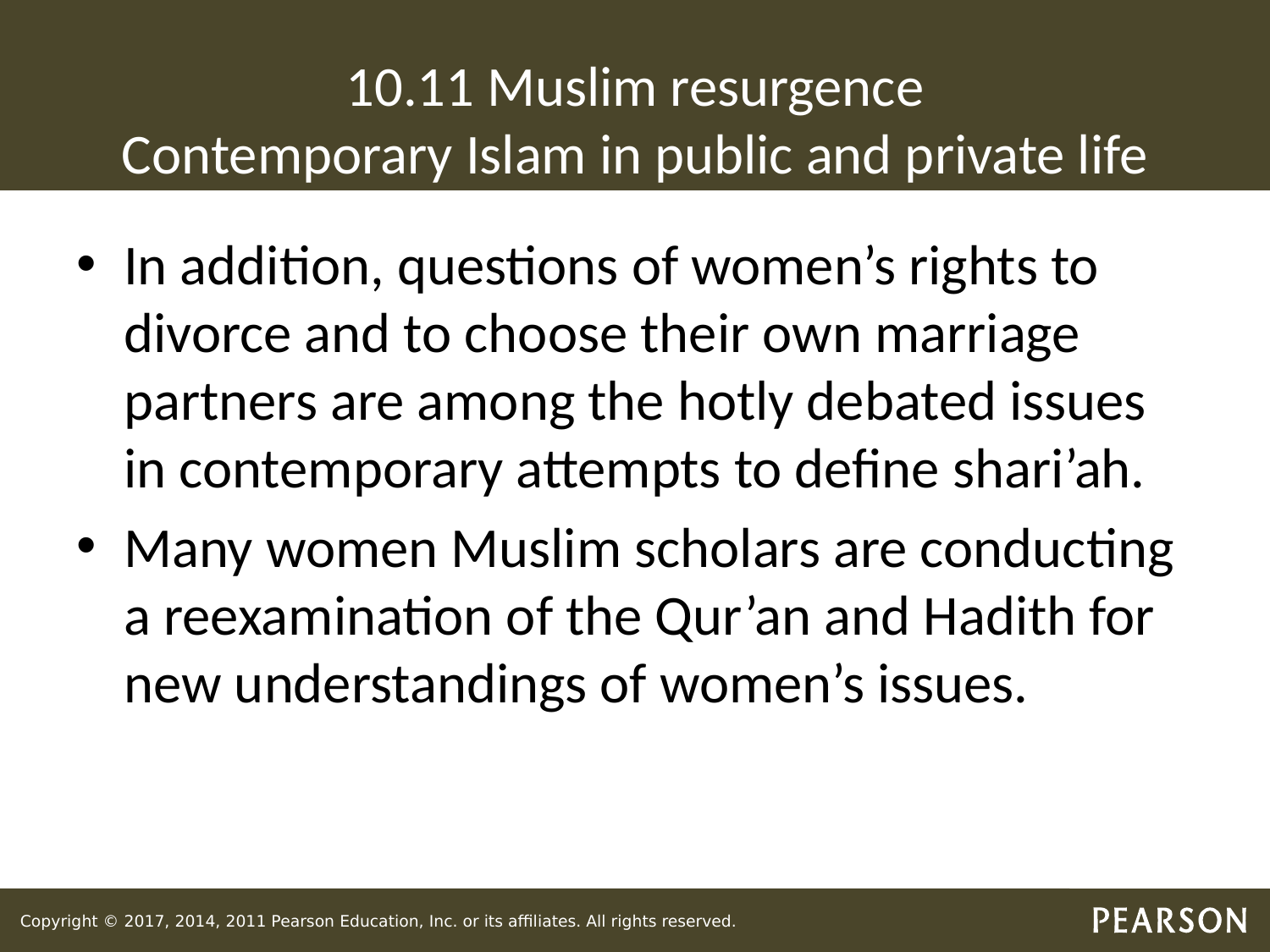

# 10.11 Muslim resurgence Contemporary Islam in public and private life
In addition, questions of women’s rights to divorce and to choose their own marriage partners are among the hotly debated issues in contemporary attempts to define shari’ah.
Many women Muslim scholars are conducting a reexamination of the Qur’an and Hadith for new understandings of women’s issues.